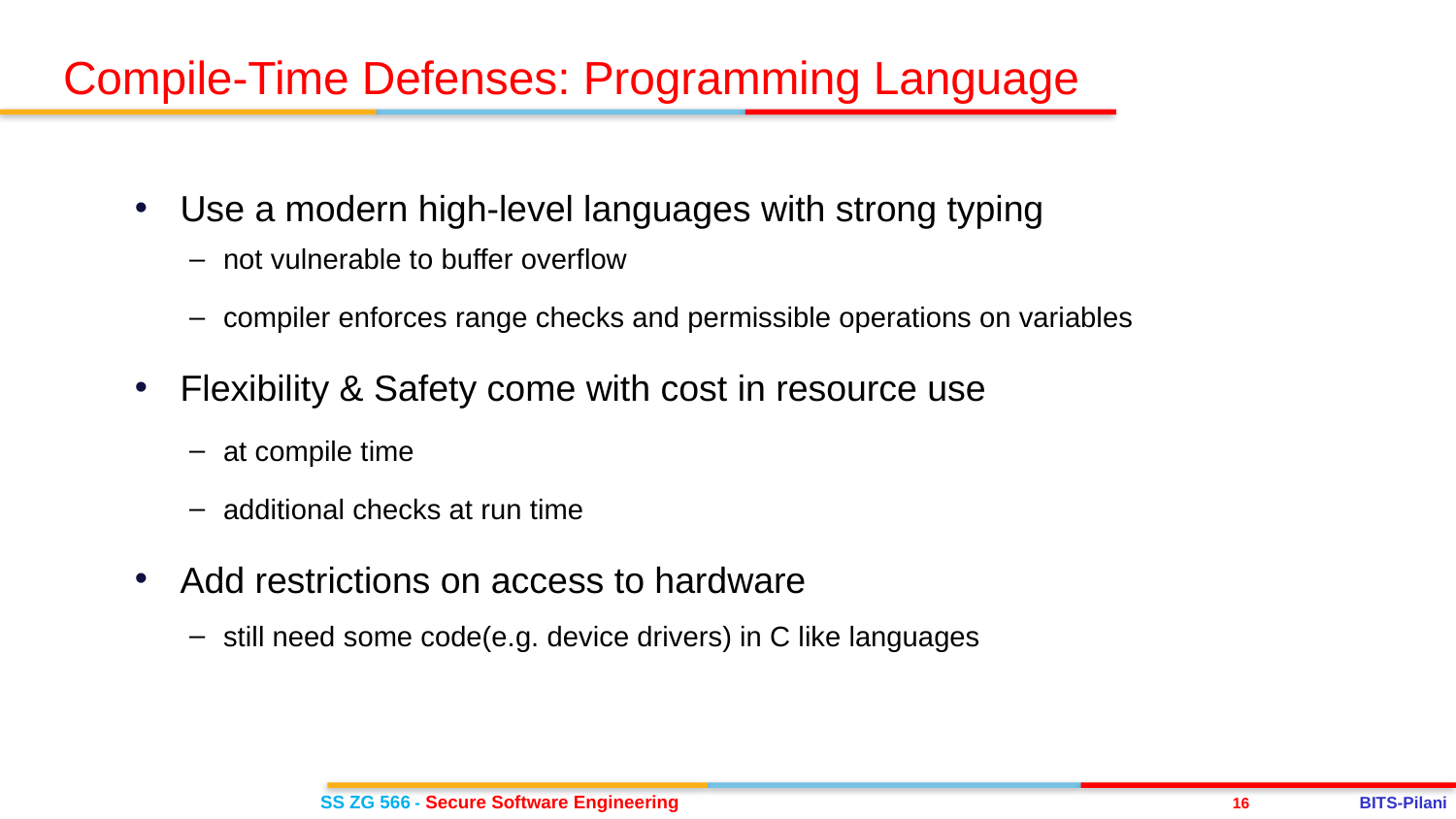

Compile-Time Defenses: Programming Language
Use a modern high-level languages with strong typing
not vulnerable to buffer overflow
compiler enforces range checks and permissible operations on variables
Flexibility & Safety come with cost in resource use
at compile time
additional checks at run time
Add restrictions on access to hardware
still need some code(e.g. device drivers) in C like languages